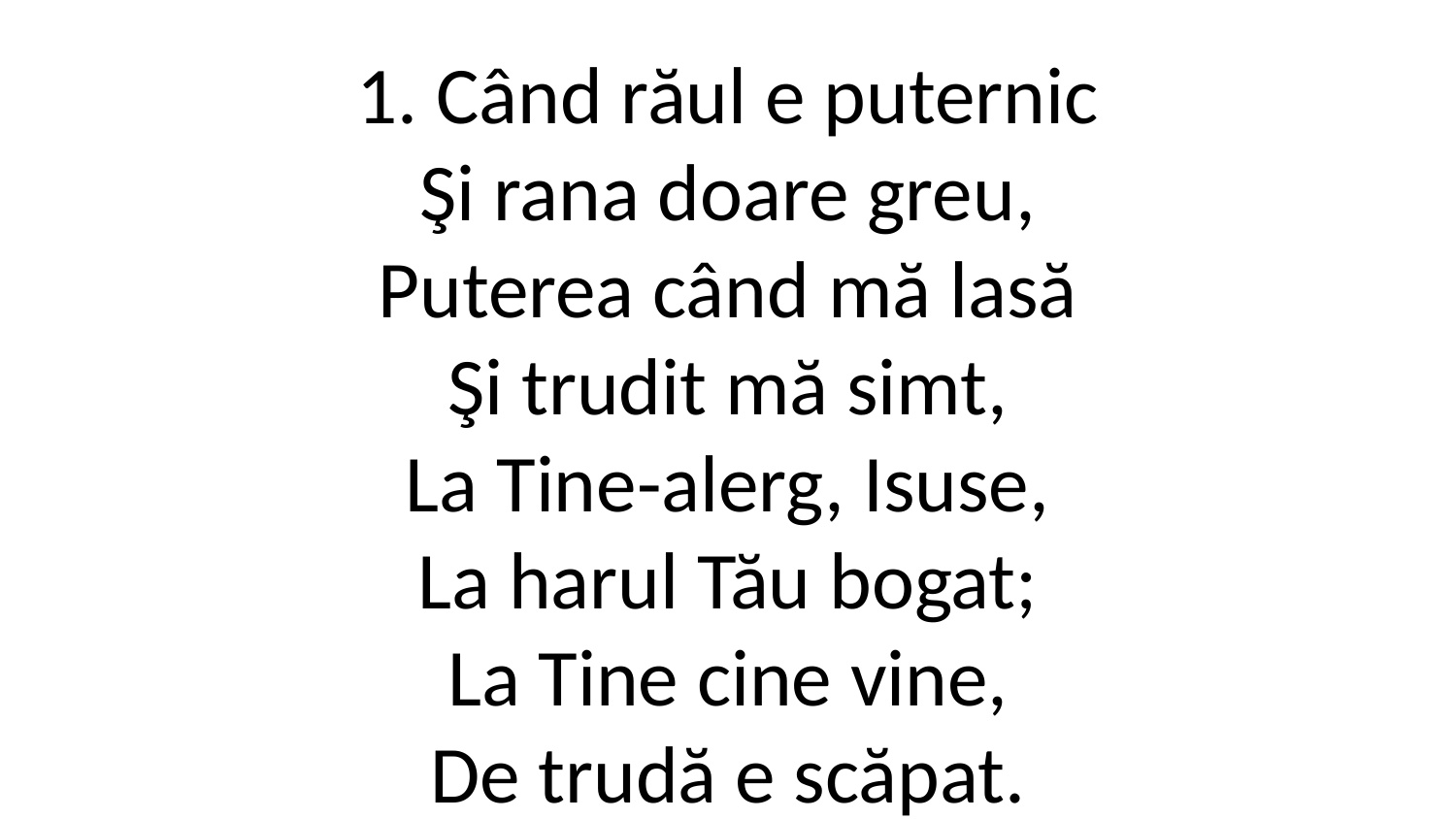

1. Când răul e puternic
Şi rana doare greu,
Puterea când mă lasă
Şi trudit mă simt,
La Tine-alerg, Isuse,
La harul Tău bogat;
La Tine cine vine,
De trudă e scăpat.